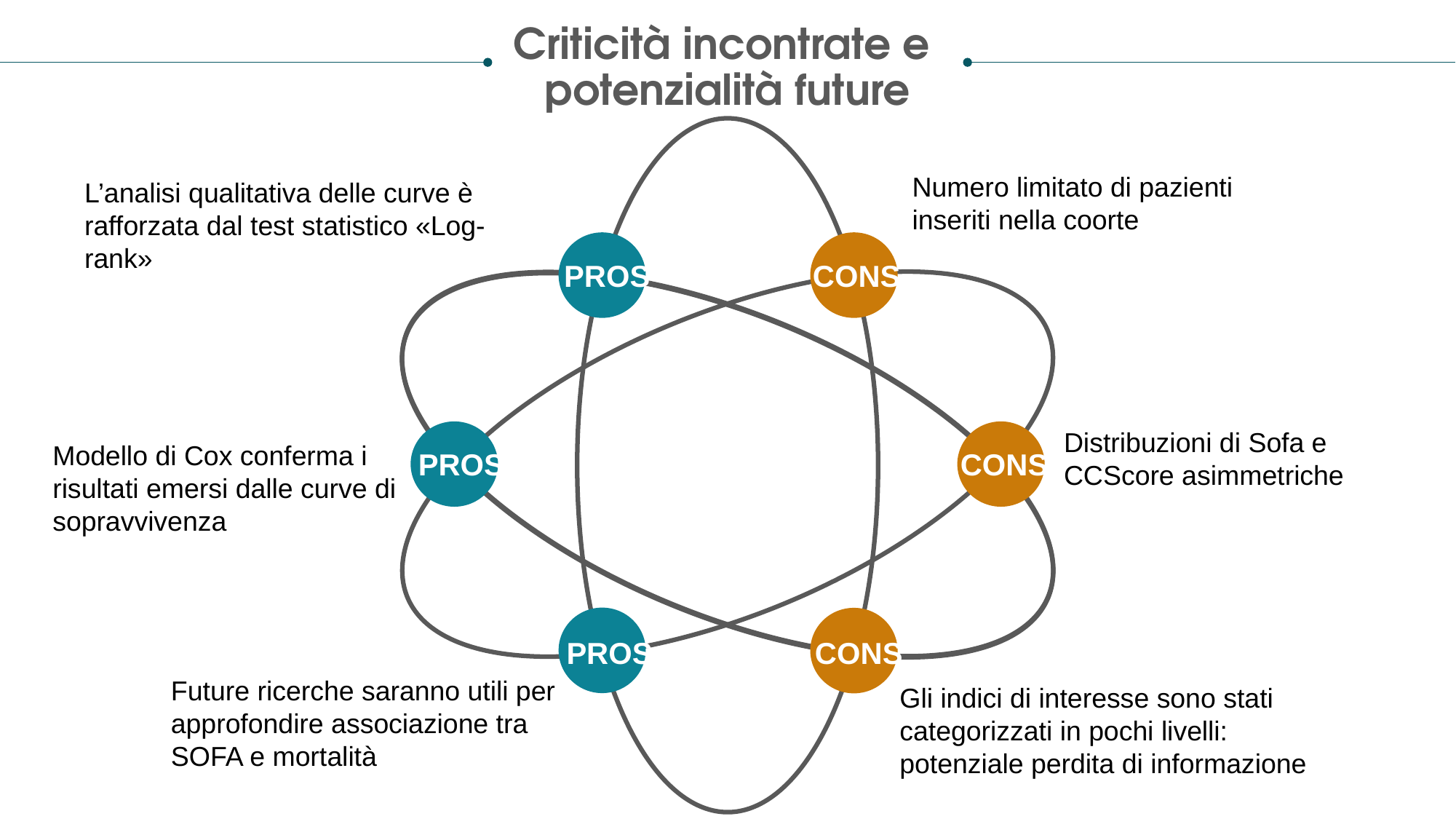

Criticità incontrate e
potenzialità future

Numero limitato di pazienti  inseriti nella coorte
L’analisi qualitativa delle curve è rafforzata dal test statistico «Log-rank»

PROS
CONS
Distribuzioni di Sofa e CCScore asimmetriche

Modello di Cox conferma i risultati emersi dalle curve di sopravvivenza
PROS
CONS

PROS
CONS
Future ricerche saranno utili per  approfondire associazione tra SOFA e mortalità
Gli indici di interesse sono stati categorizzati in pochi livelli: potenziale perdita di informazione